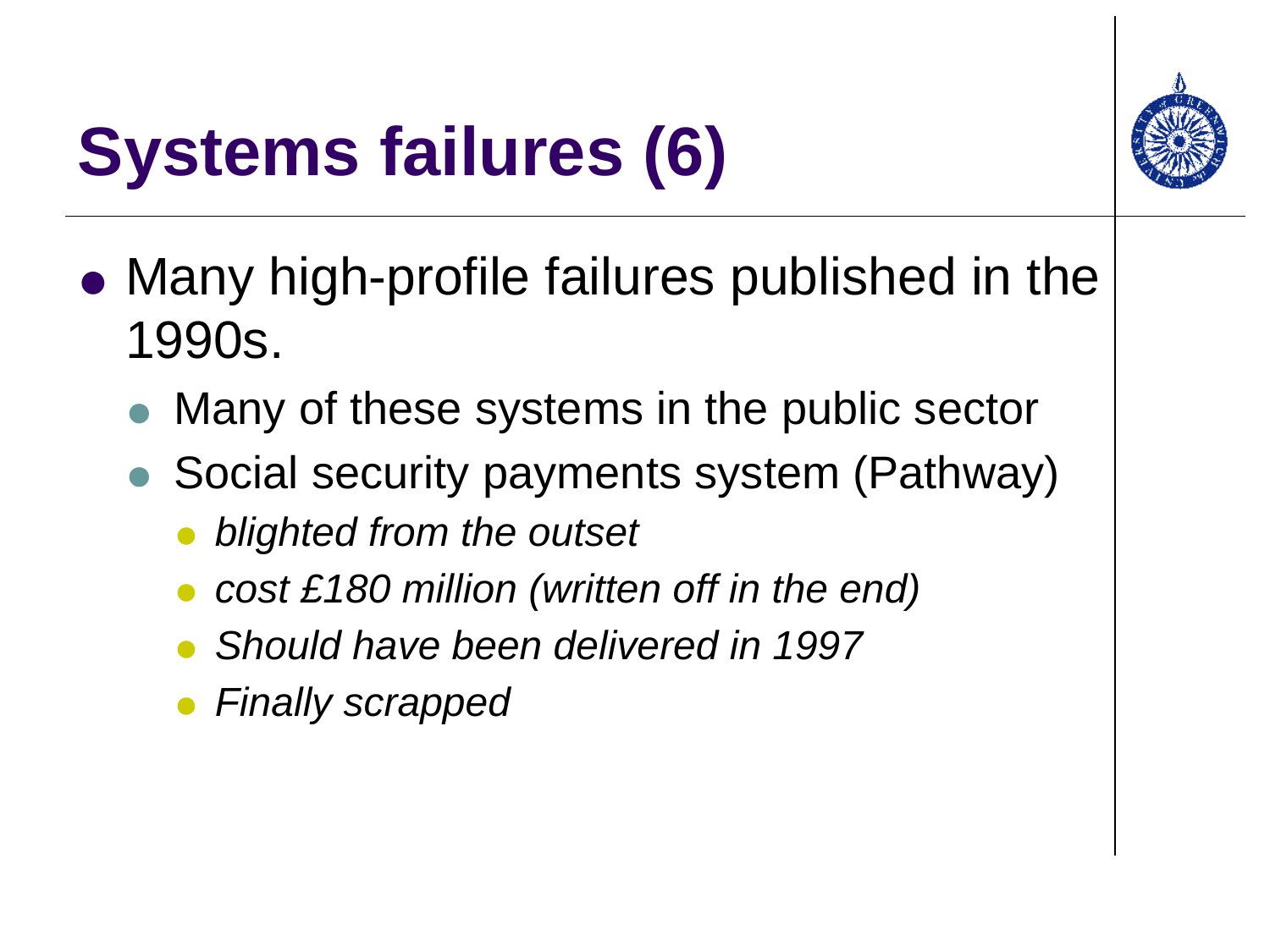

# Systems failures (6)
Many high-profile failures published in the 1990s.
Many of these systems in the public sector
Social security payments system (Pathway)
blighted from the outset
cost £180 million (written off in the end)
Should have been delivered in 1997
Finally scrapped